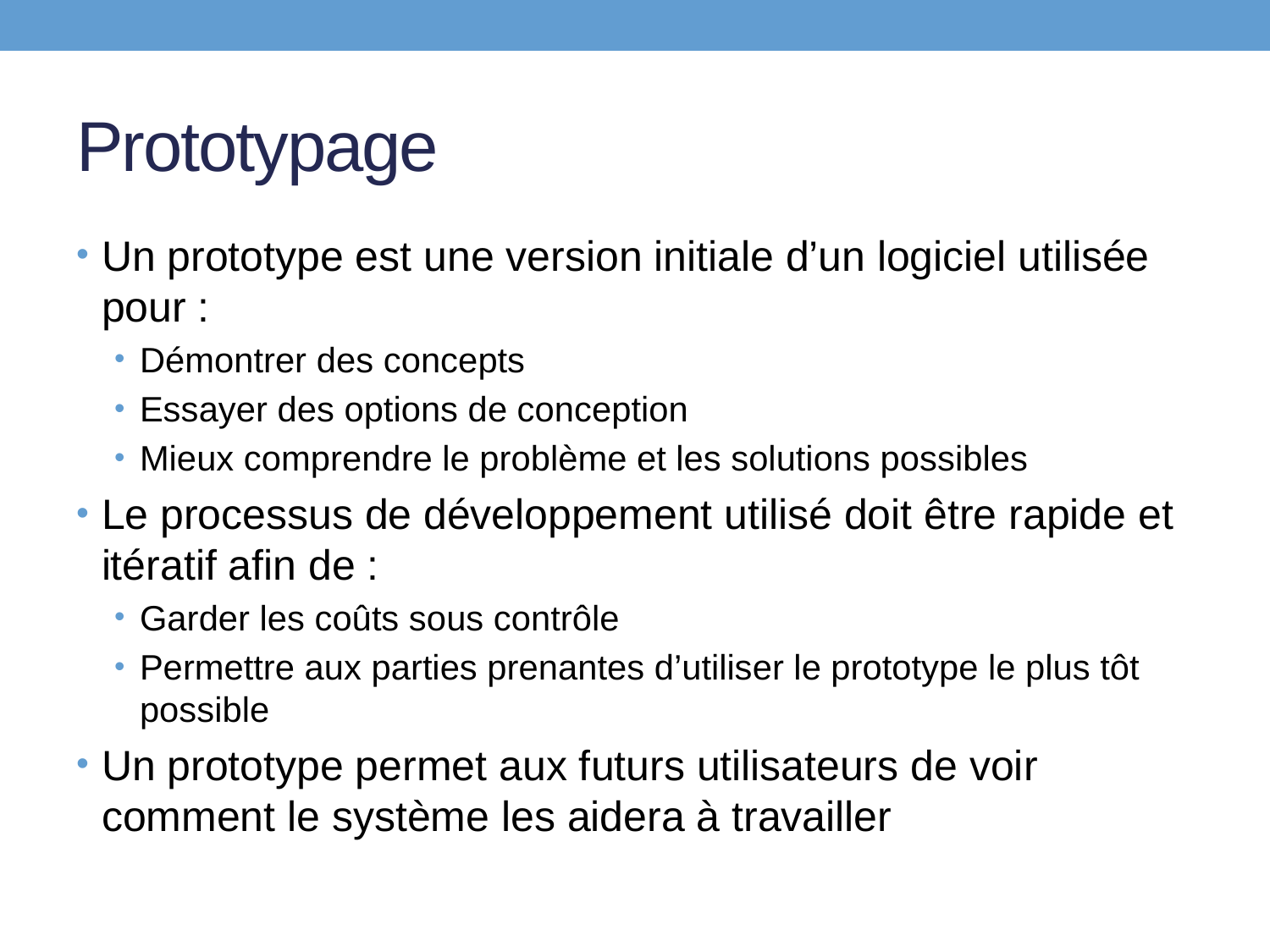

# Prototypage
Un prototype est une version initiale d’un logiciel utilisée pour :
Démontrer des concepts
Essayer des options de conception
Mieux comprendre le problème et les solutions possibles
Le processus de développement utilisé doit être rapide et itératif afin de :
Garder les coûts sous contrôle
Permettre aux parties prenantes d’utiliser le prototype le plus tôt possible
Un prototype permet aux futurs utilisateurs de voir comment le système les aidera à travailler